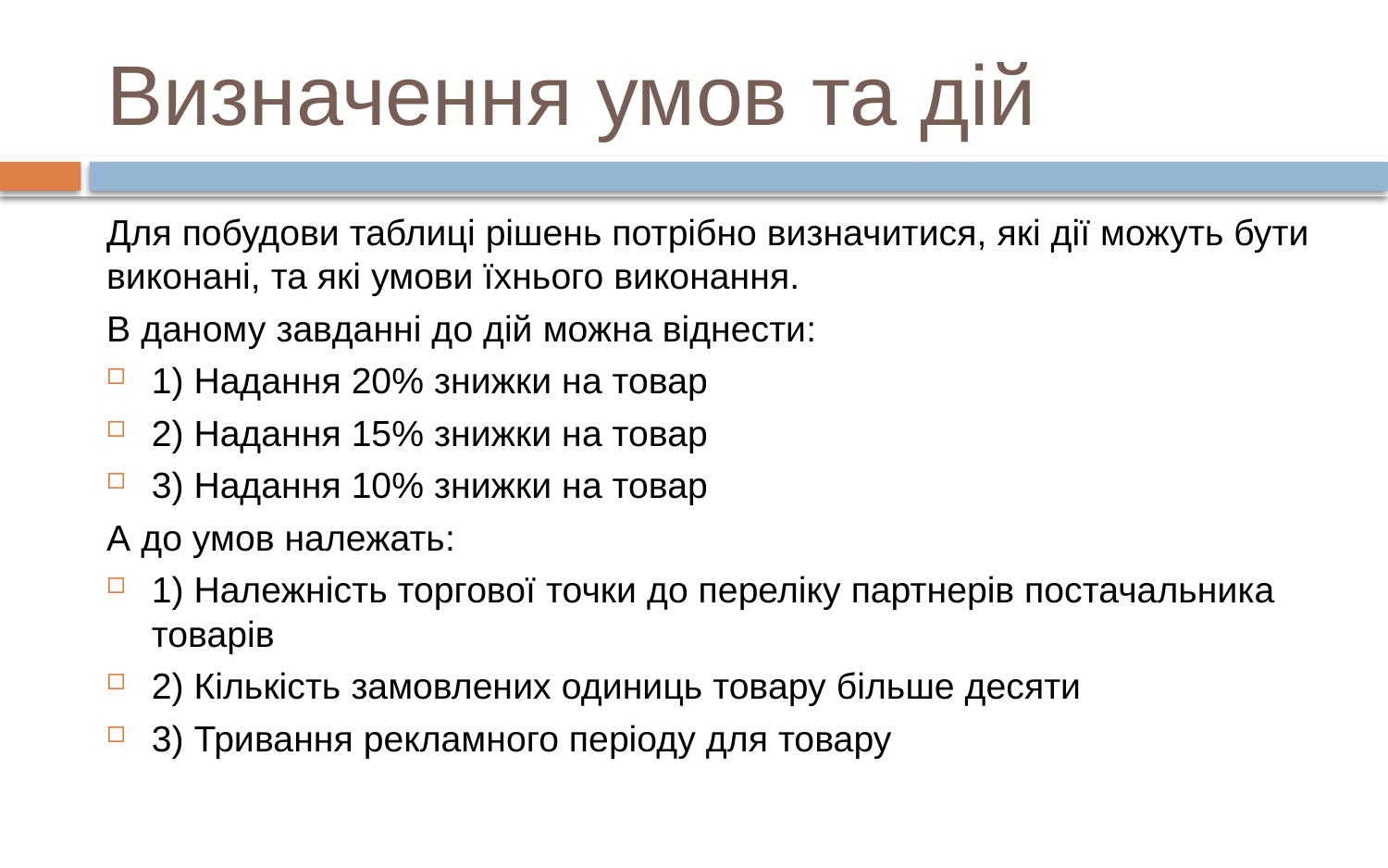

# Визначення умов та дій
Для побудови таблиці рішень потрібно визначитися, які дії можуть бути виконані, та які умови їхнього виконання.
В даному завданні до дій можна віднести:
1) Надання 20% знижки на товар
2) Надання 15% знижки на товар
3) Надання 10% знижки на товар
А до умов належать:
1) Належність торгової точки до переліку партнерів постачальника товарів
2) Кількість замовлених одиниць товару більше десяти
3) Тривання рекламного періоду для товару